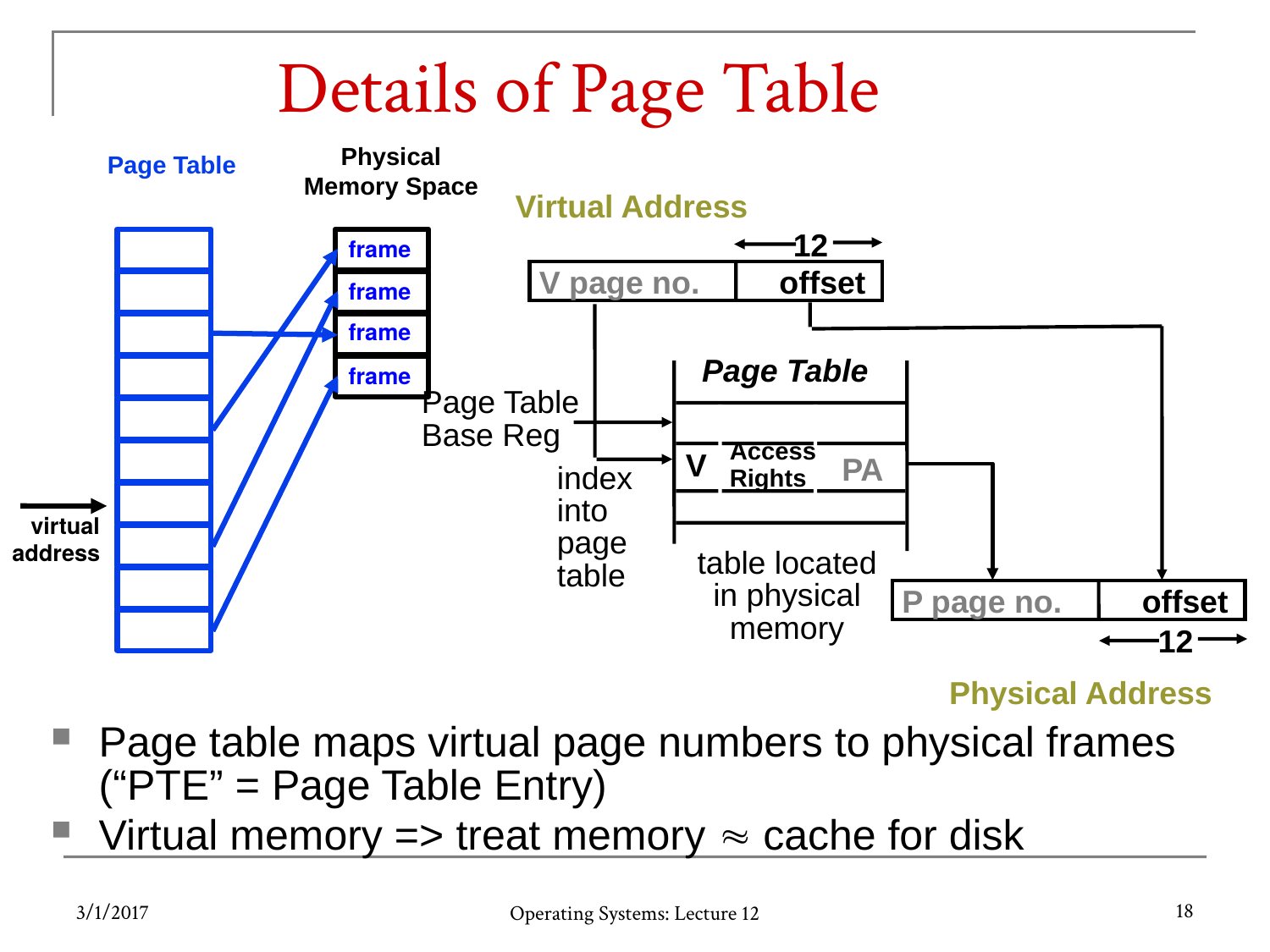

# Details of Page Table
Physical
Memory Space

 Page Table

Virtual Address
12

V page no.
offset

Page Table

Page Table
Base Reg

Access
Rights

V
PA

index
into
page
table

table located
in physical
memory

P page no.
offset
12

Physical Address

frame

frame

frame

frame

virtual address

Page table maps virtual page numbers to physical frames (“PTE” = Page Table Entry)
Virtual memory => treat memory ≈ cache for disk
3/1/2017
18
Operating Systems: Lecture 12